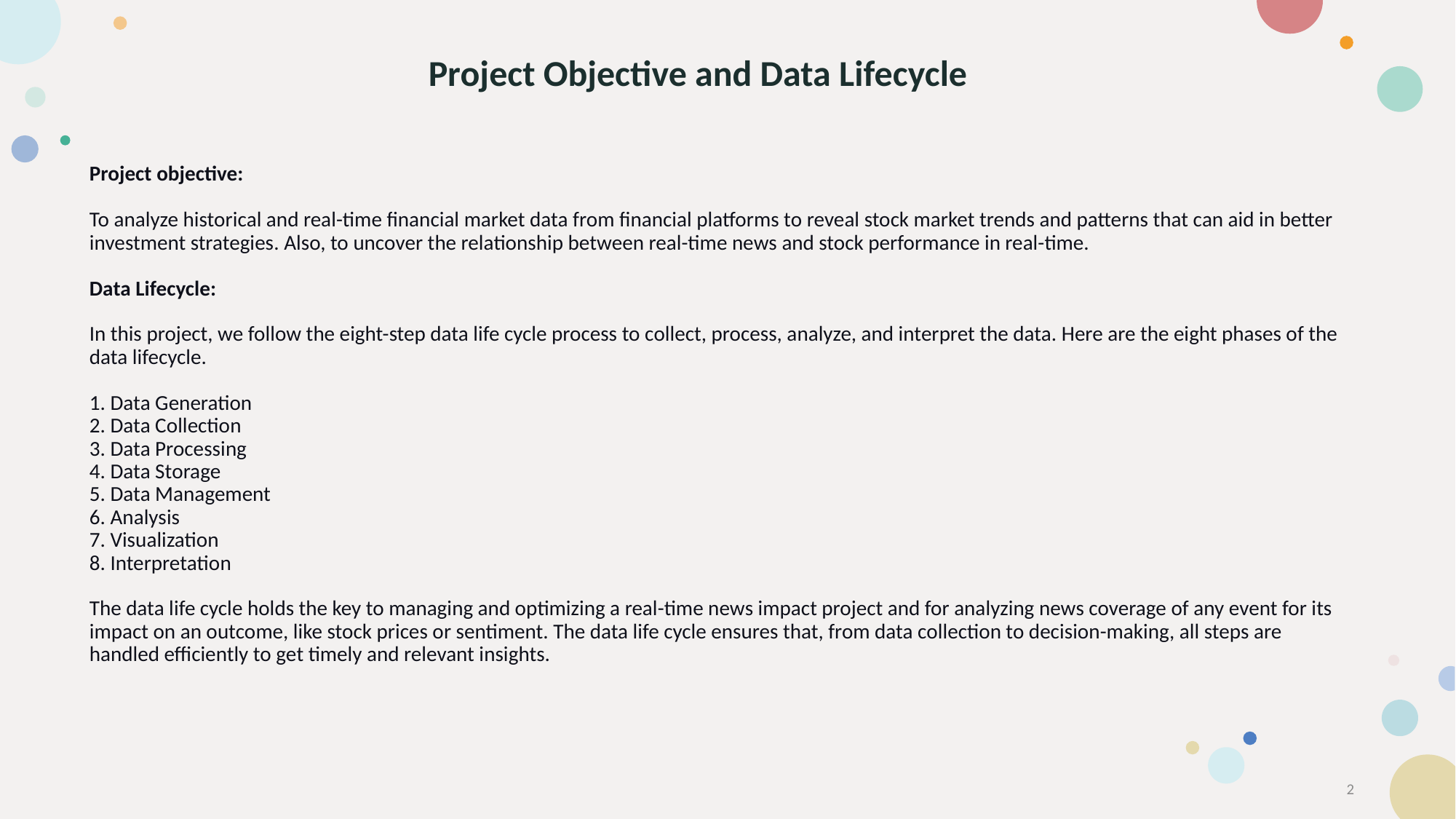

# Project Objective and Data Lifecycle

Project objective:

To analyze historical and real-time financial market data from financial platforms to reveal stock market trends and patterns that can aid in better investment strategies. Also, to uncover the relationship between real-time news and stock performance in real-time.

Data Lifecycle:

In this project, we follow the eight-step data life cycle process to collect, process, analyze, and interpret the data. Here are the eight phases of the data lifecycle.

1. Data Generation
2. Data Collection
3. Data Processing
4. Data Storage
5. Data Management
6. Analysis
7. Visualization
8. Interpretation

The data life cycle holds the key to managing and optimizing a real-time news impact project and for analyzing news coverage of any event for its impact on an outcome, like stock prices or sentiment. The data life cycle ensures that, from data collection to decision-making, all steps are handled efficiently to get timely and relevant insights.
2